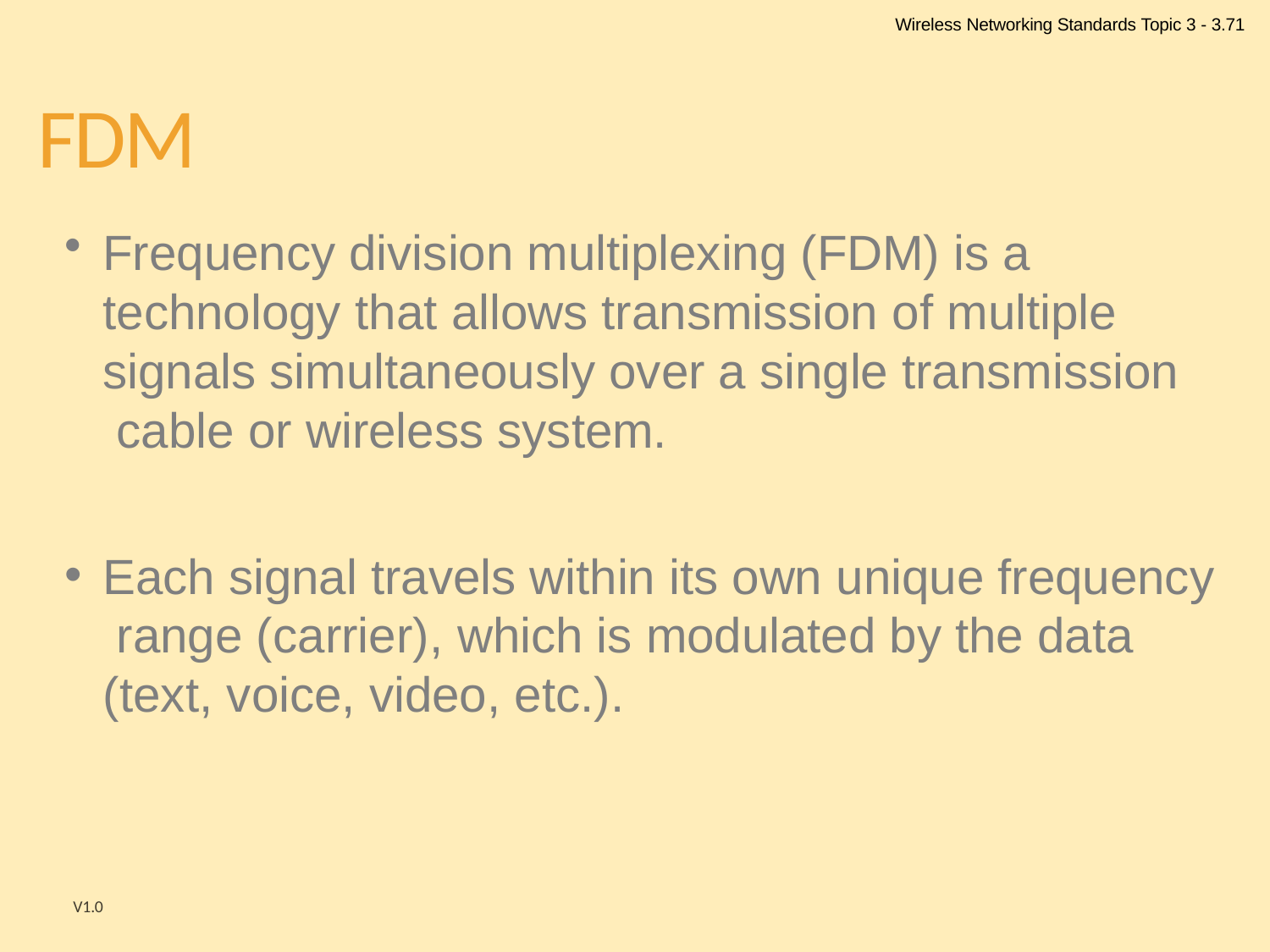

Wireless Networking Standards Topic 3 - 3.71
# FDM
Frequency division multiplexing (FDM) is a  technology that allows transmission of multiple  signals simultaneously over a single transmission  cable or wireless system.

Each signal travels within its own unique frequency  range (carrier), which is modulated by the data  (text, voice, video, etc.).
V1.0